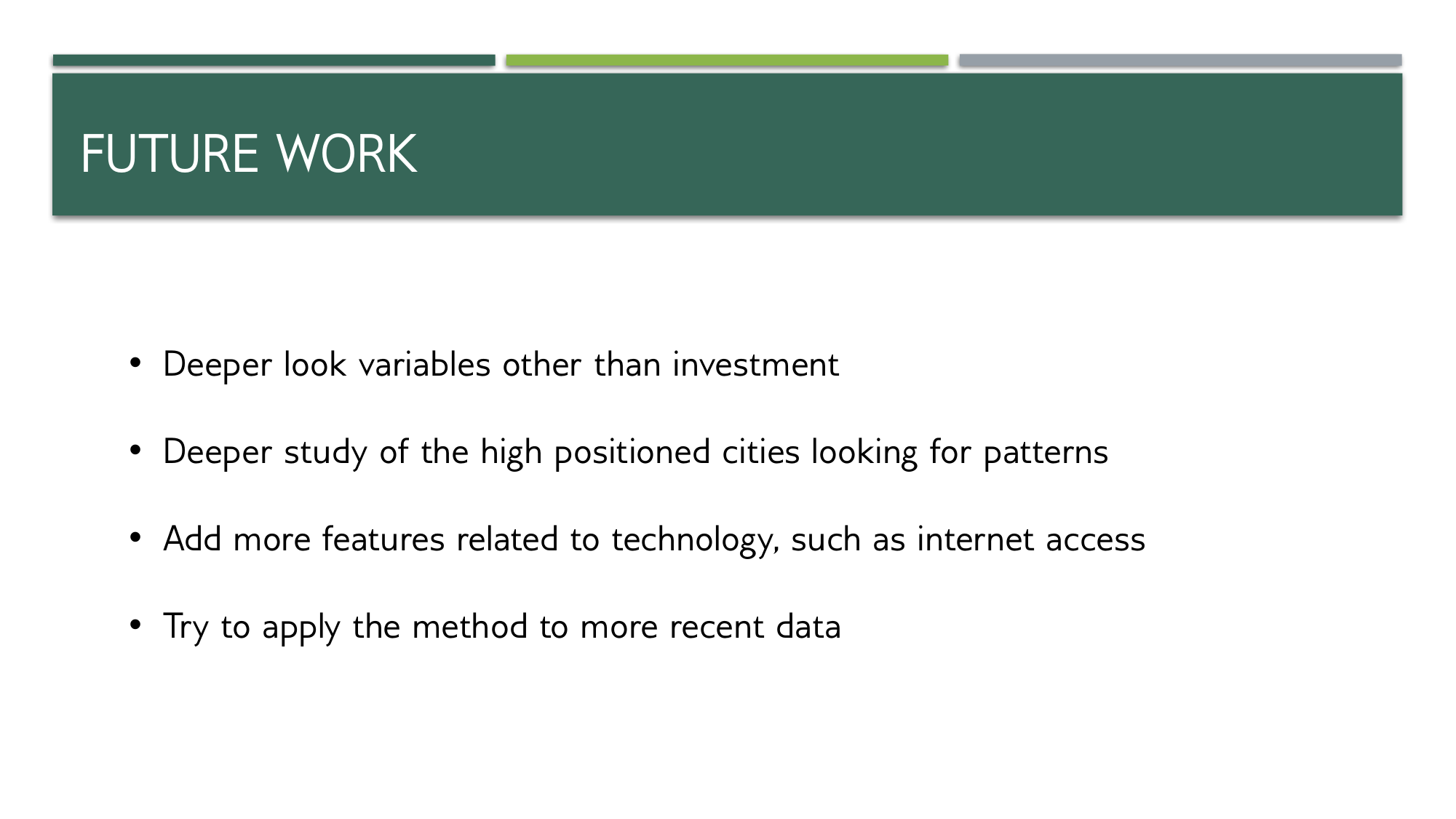

# FUTURE WORK
Deeper look variables other than investment
Deeper study of the high positioned cities looking for patterns
Add more features related to technology, such as internet access
Try to apply the method to more recent data